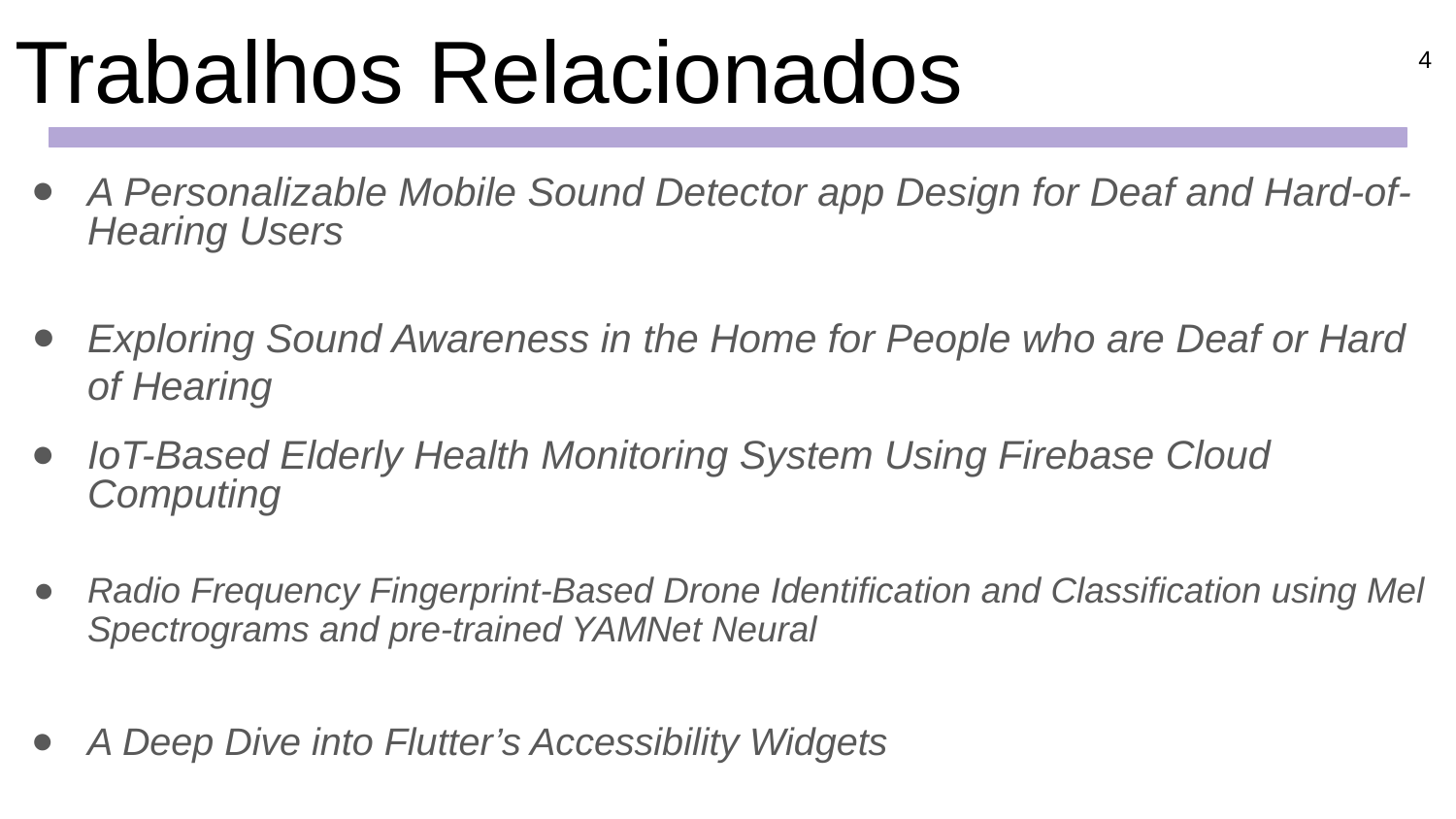

# Trabalhos Relacionados
4

A Personalizable Mobile Sound Detector app Design for Deaf and Hard-of-Hearing Users
Exploring Sound Awareness in the Home for People who are Deaf or Hard of Hearing
IoT-Based Elderly Health Monitoring System Using Firebase Cloud Computing
Radio Frequency Fingerprint-Based Drone Identification and Classification using Mel Spectrograms and pre-trained YAMNet Neural
A Deep Dive into Flutter’s Accessibility Widgets